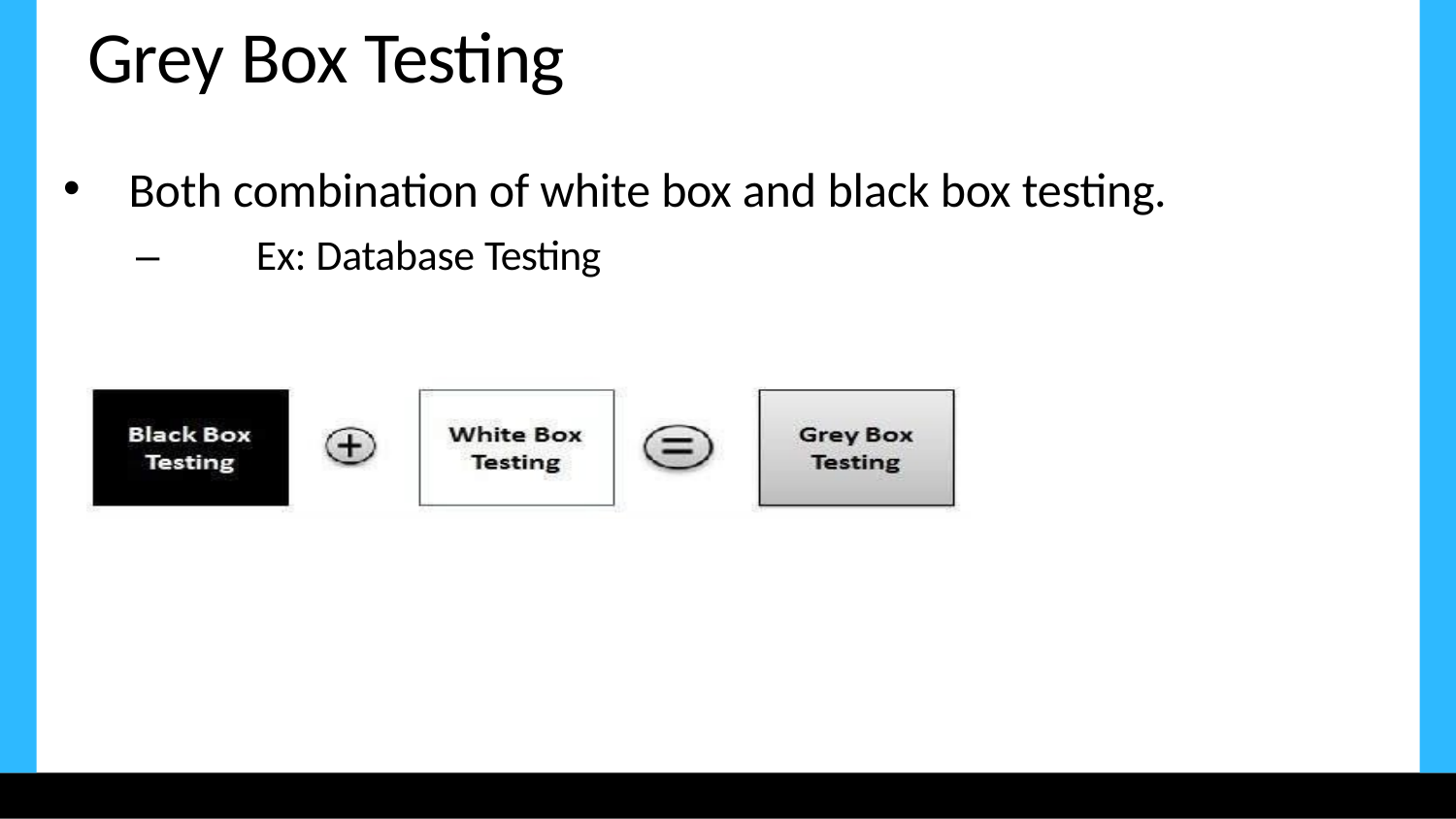

# Grey Box Testing
Both combination of white box and black box testing.
–	Ex: Database Testing